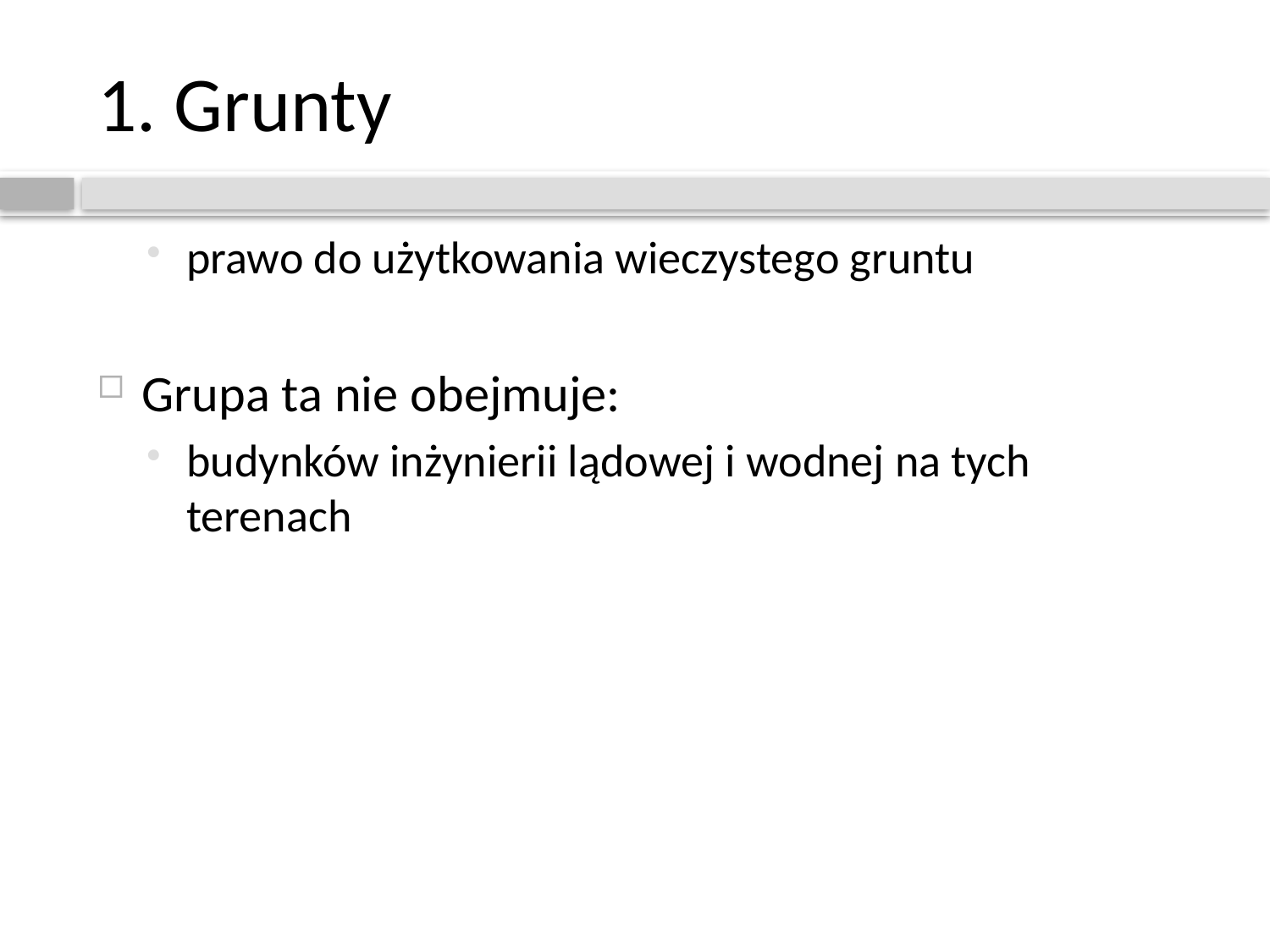

# 1. Grunty
prawo do użytkowania wieczystego gruntu

Grupa ta nie obejmuje:
budynków inżynierii lądowej i wodnej na tych terenach